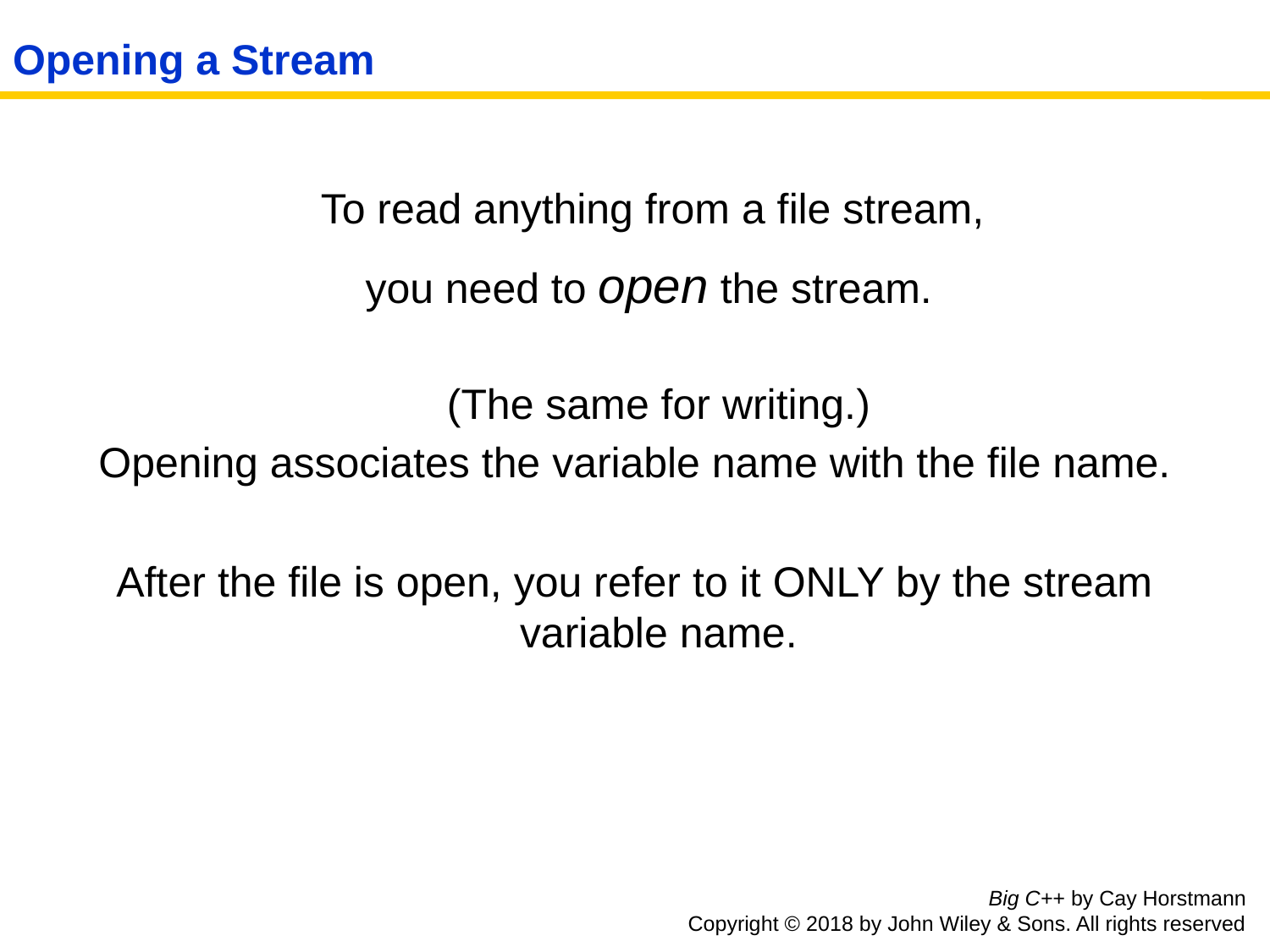

# Opening a Stream
   To read anything from a file stream,
you need to open the stream.
(The same for writing.)
Opening associates the variable name with the file name.

After the file is open, you refer to it ONLY by the stream variable name.
Big C++ by Cay Horstmann
Copyright © 2018 by John Wiley & Sons. All rights reserved